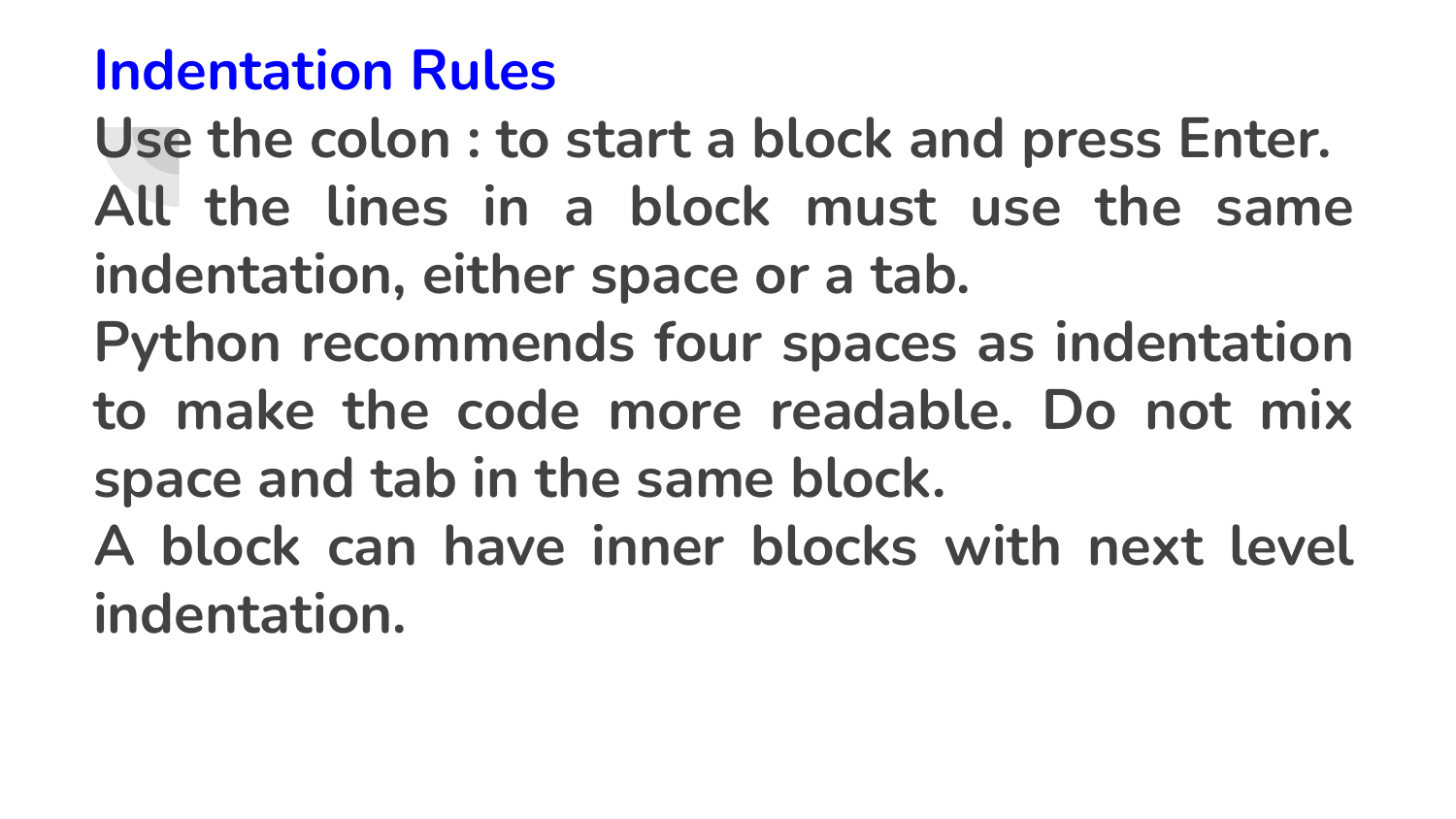

# Indentation Rules
Use the colon : to start a block and press Enter.
All the lines in a block must use the same indentation, either space or a tab.
Python recommends four spaces as indentation to make the code more readable. Do not mix space and tab in the same block.
A block can have inner blocks with next level indentation.